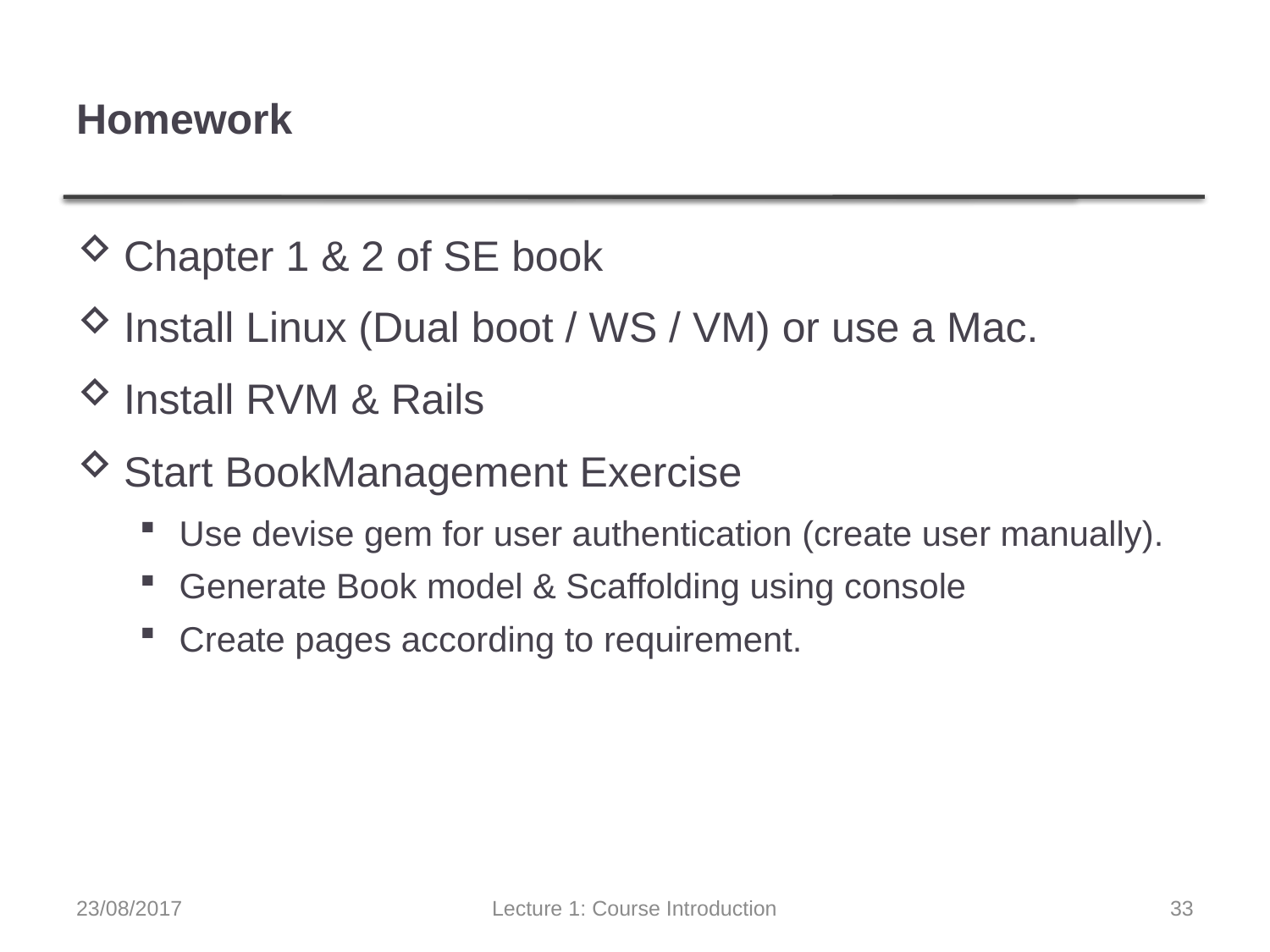

# Homework
Chapter 1 & 2 of SE book
Install Linux (Dual boot / WS / VM) or use a Mac.
Install RVM & Rails
Start BookManagement Exercise
Use devise gem for user authentication (create user manually).
Generate Book model & Scaffolding using console
Create pages according to requirement.

23/08/2017
Lecture 1: Course Introduction
33